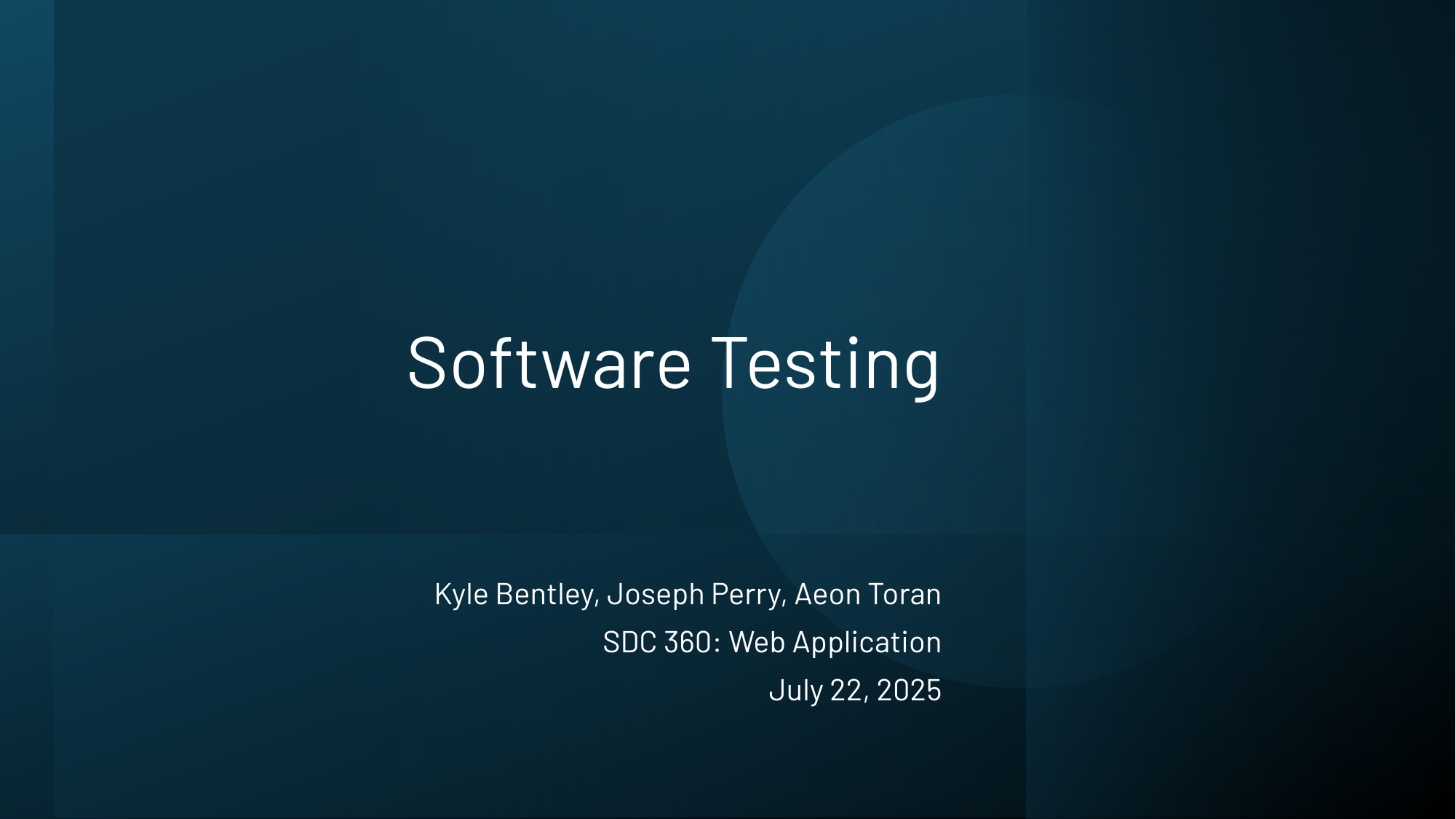

# Software Testing

Kyle Bentley, Joseph Perry, Aeon Toran
SDC 360: Web Application
July 22, 2025